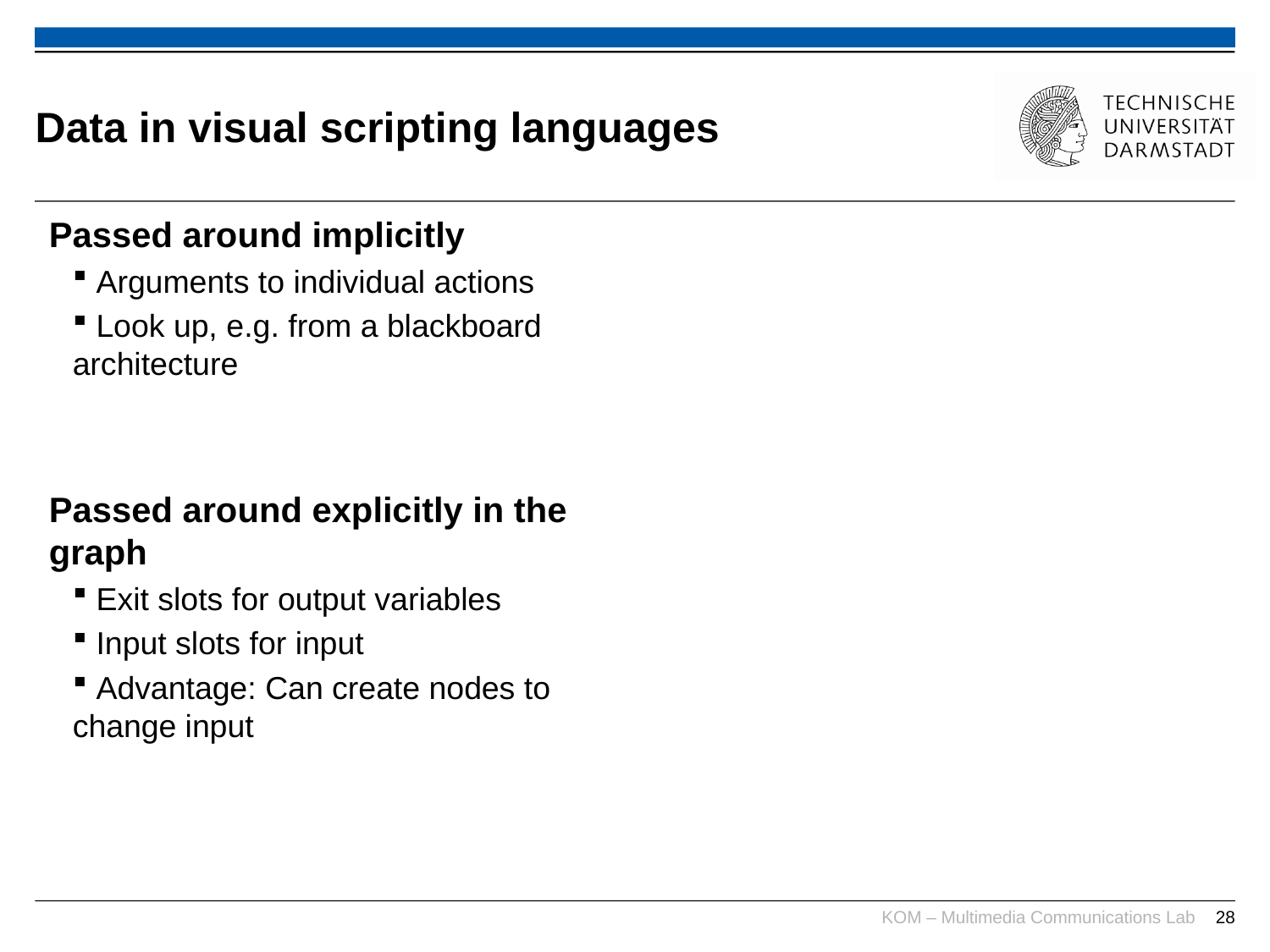

# Data in visual scripting languages
Passed around implicitly
 Arguments to individual actions
 Look up, e.g. from a blackboard architecture

Passed around explicitly in the graph
 Exit slots for output variables
 Input slots for input
 Advantage: Can create nodes to change input